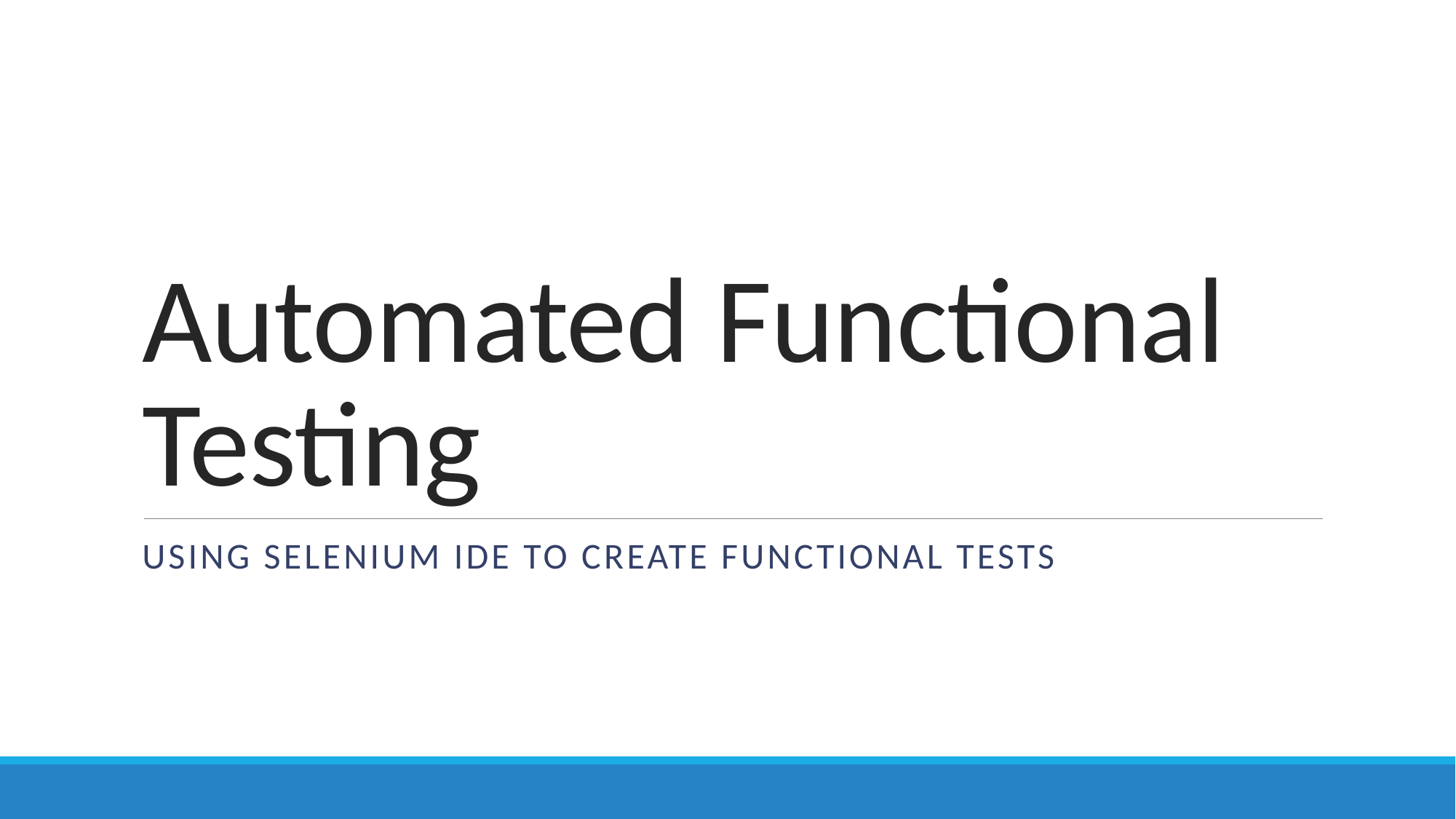

# Automated Functional Testing
Using Selenium IDE to create functional tests